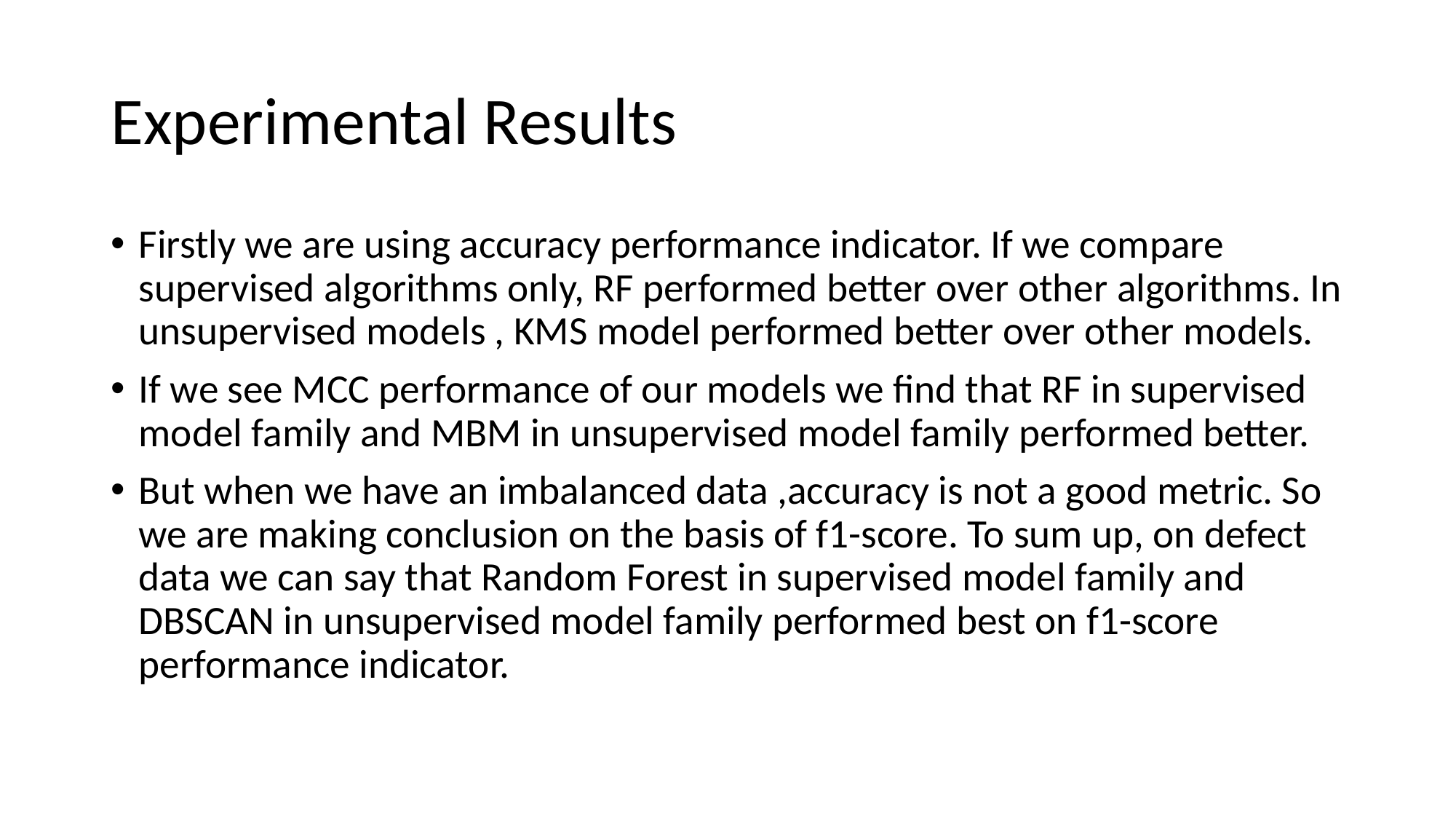

# Experimental Results
Firstly we are using accuracy performance indicator. If we compare supervised algorithms only, RF performed better over other algorithms. In unsupervised models , KMS model performed better over other models.
If we see MCC performance of our models we find that RF in supervised model family and MBM in unsupervised model family performed better.
But when we have an imbalanced data ,accuracy is not a good metric. So we are making conclusion on the basis of f1-score. To sum up, on defect data we can say that Random Forest in supervised model family and DBSCAN in unsupervised model family performed best on f1-score performance indicator.